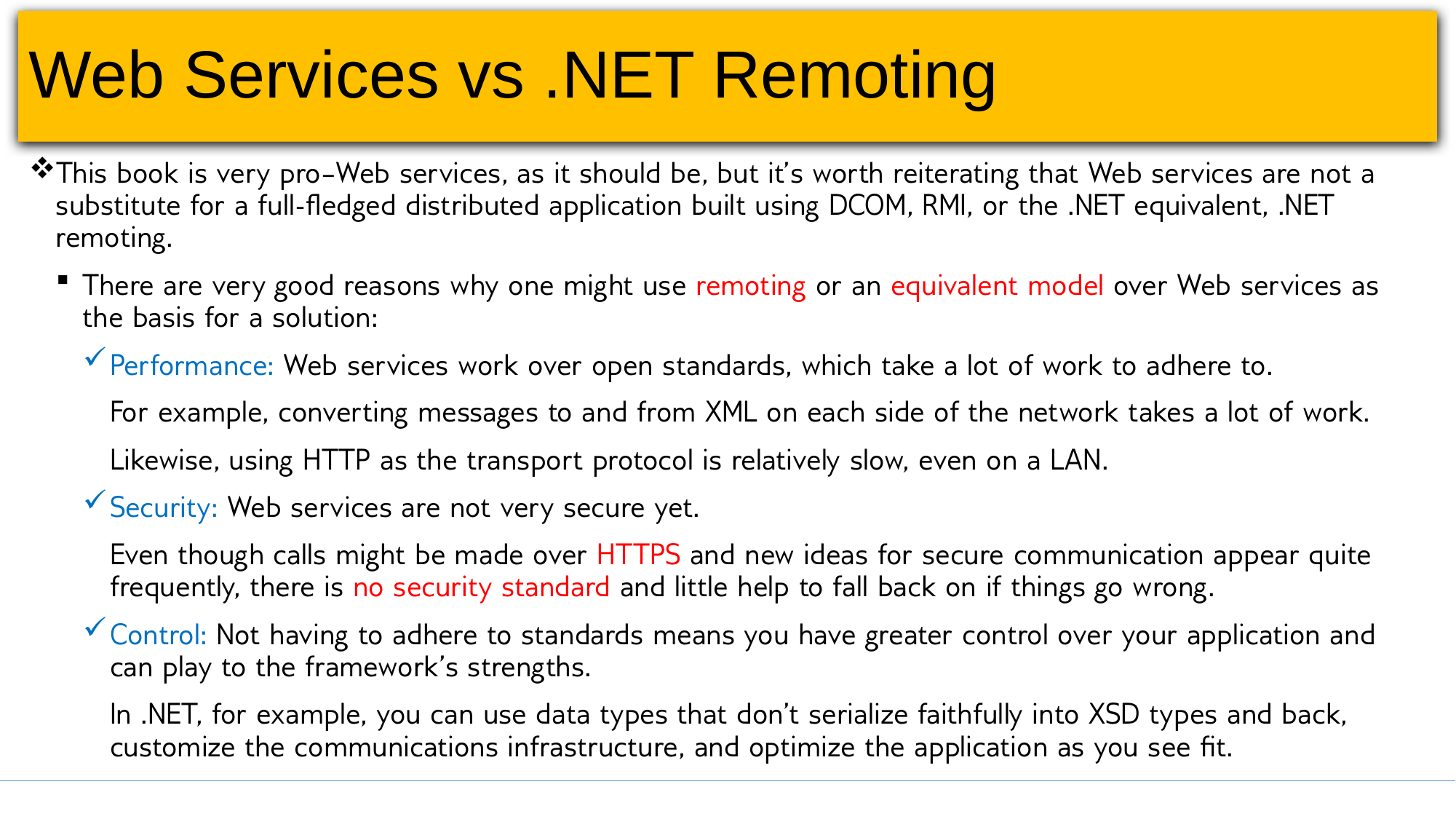

# Web Services vs .NET Remoting
This book is very pro–Web services, as it should be, but it’s worth reiterating that Web services are not a substitute for a full-fledged distributed application built using DCOM, RMI, or the .NET equivalent, .NET remoting.
There are very good reasons why one might use remoting or an equivalent model over Web services as the basis for a solution:
Performance: Web services work over open standards, which take a lot of work to adhere to.
For example, converting messages to and from XML on each side of the network takes a lot of work.
Likewise, using HTTP as the transport protocol is relatively slow, even on a LAN.
Security: Web services are not very secure yet.
Even though calls might be made over HTTPS and new ideas for secure communication appear quite frequently, there is no security standard and little help to fall back on if things go wrong.
Control: Not having to adhere to standards means you have greater control over your application and can play to the framework’s strengths.
In .NET, for example, you can use data types that don’t serialize faithfully into XSD types and back, customize the communications infrastructure, and optimize the application as you see fit.